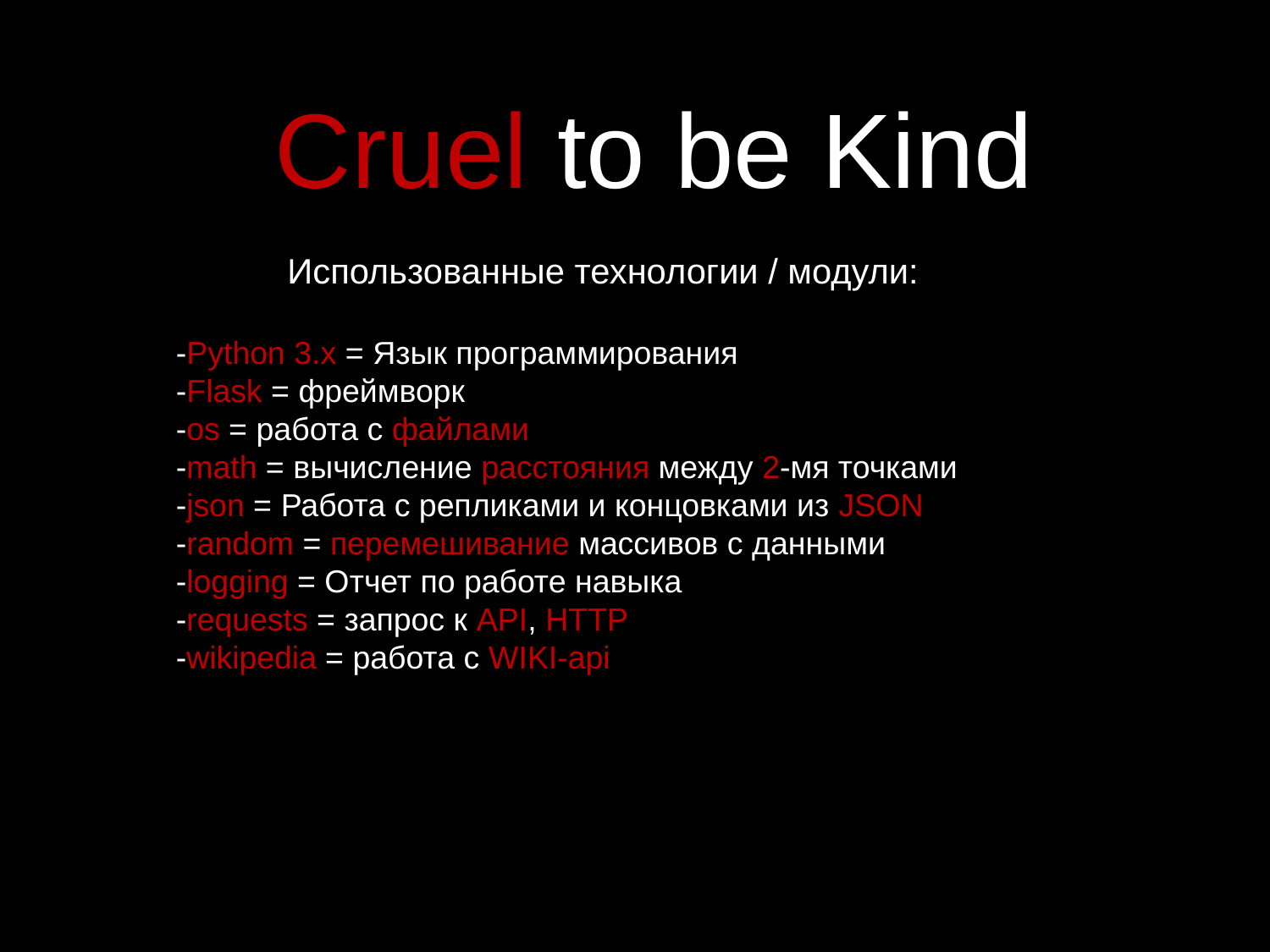

Cruel to be Kind
Использованные технологии / модули:
-Python 3.x = Язык программирования
-Flask = фреймворк
-os = работа с файлами
-math = вычисление расстояния между 2-мя точками
-json = Работа с репликами и концовками из JSON
-random = перемешивание массивов с данными
-logging = Отчет по работе навыка
-requests = запрос к API, HTTP
-wikipedia = работа с WIKI-api